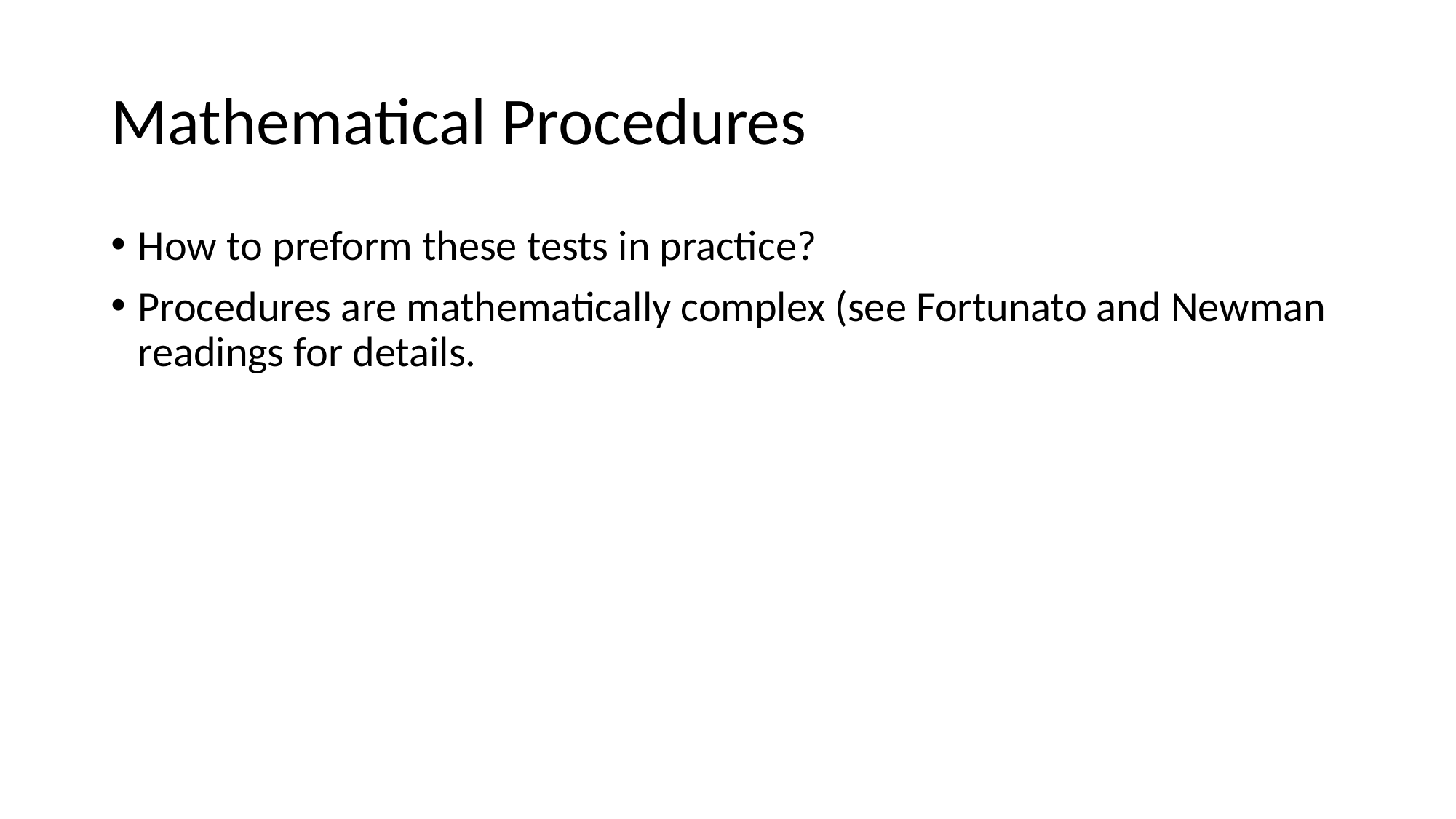

# Mathematical Procedures
How to preform these tests in practice?
Procedures are mathematically complex (see Fortunato and Newman readings for details.